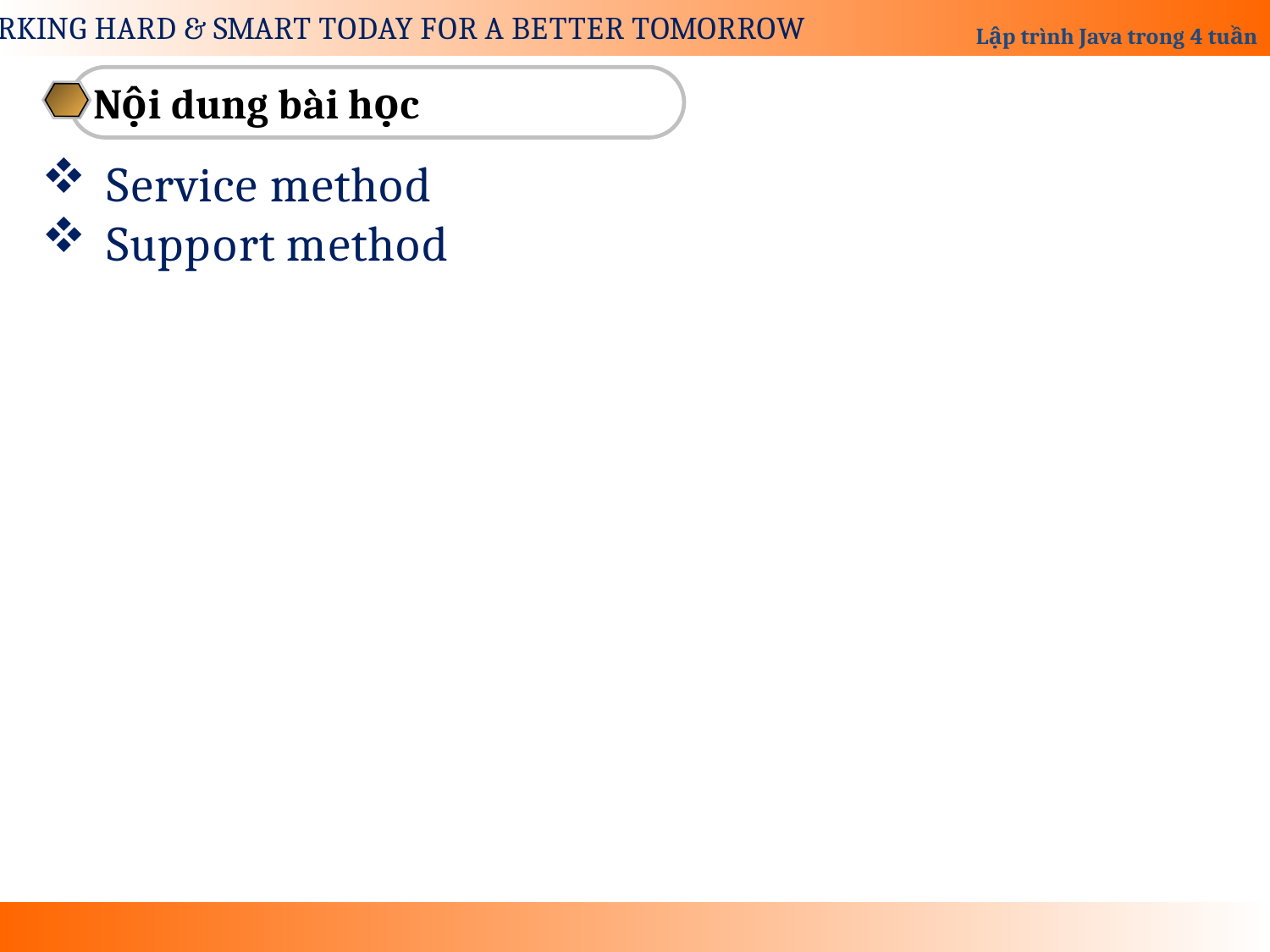

Nội dung bài học

Service method
Support method